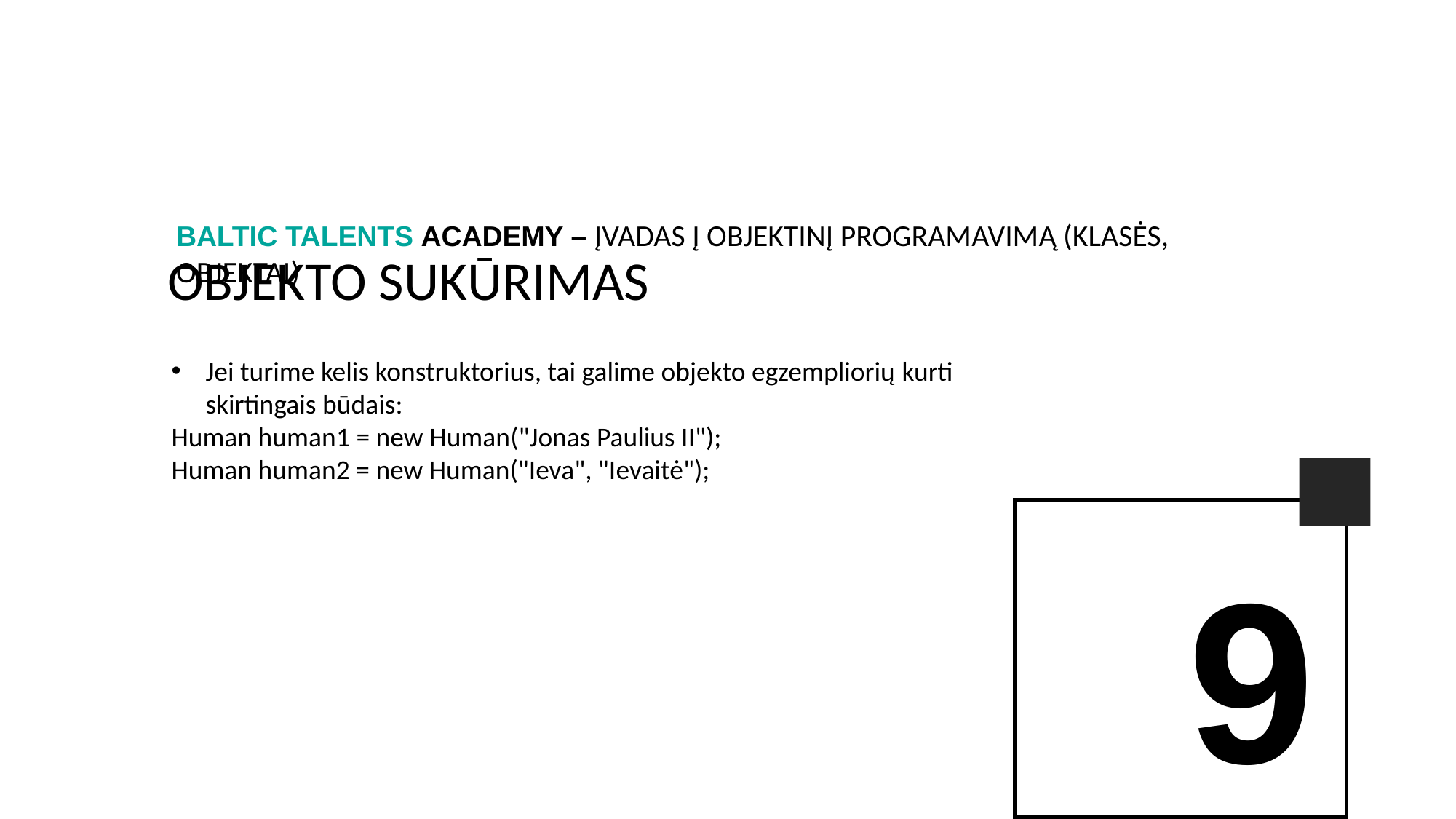

BALTIc TALENTs AcADEMy – Įvadas į objektinį programavimą (Klasės, Objektai)

OBJEKTO Sukūrimas
Jei turime kelis konstruktorius, tai galime objekto egzempliorių kurti skirtingais būdais:
Human human1 = new Human("Jonas Paulius II");
Human human2 = new Human("Ieva", "Ievaitė");

9